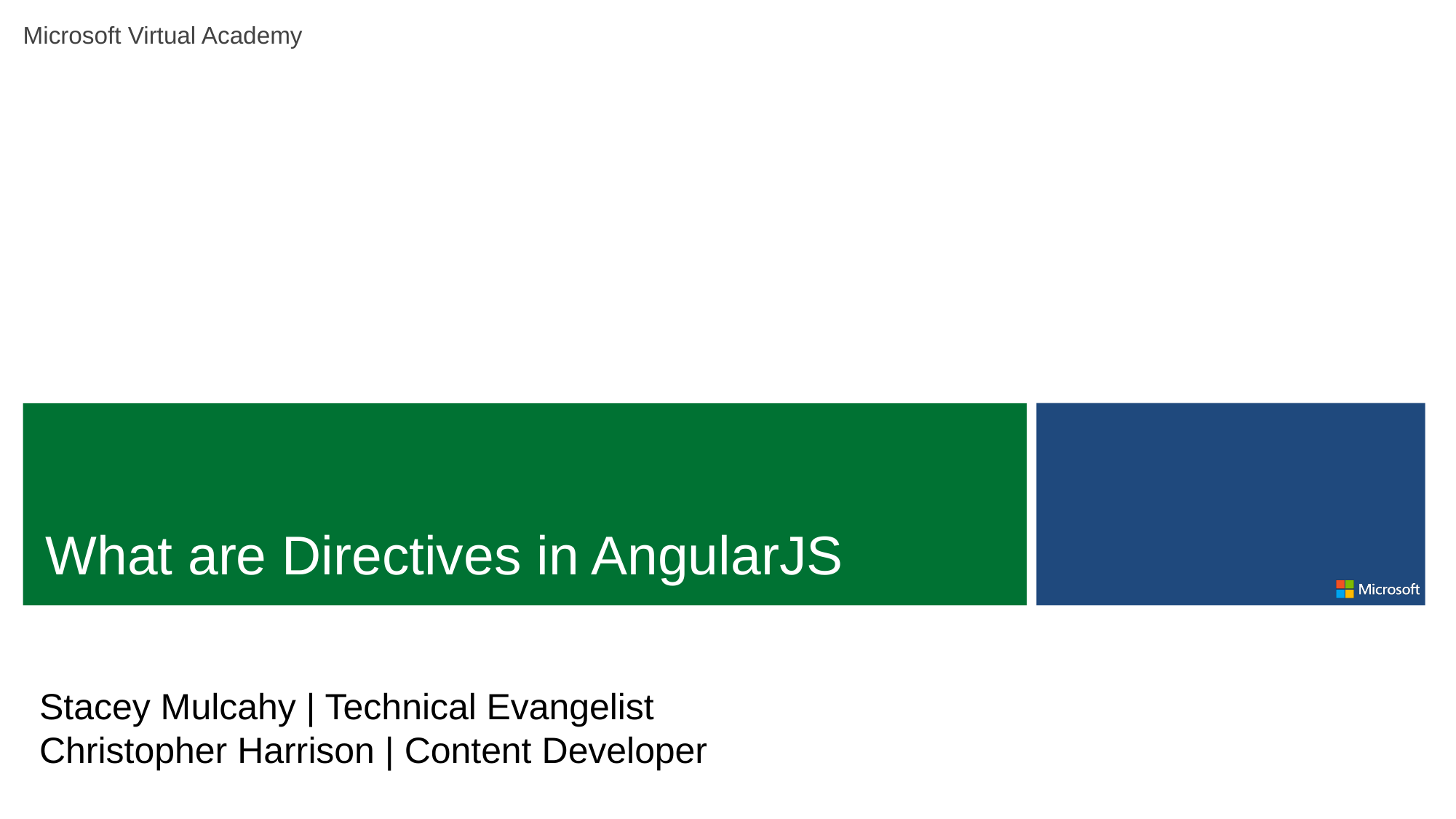

What are Directives in AngularJS
Stacey Mulcahy | Technical Evangelist
Christopher Harrison | Content Developer